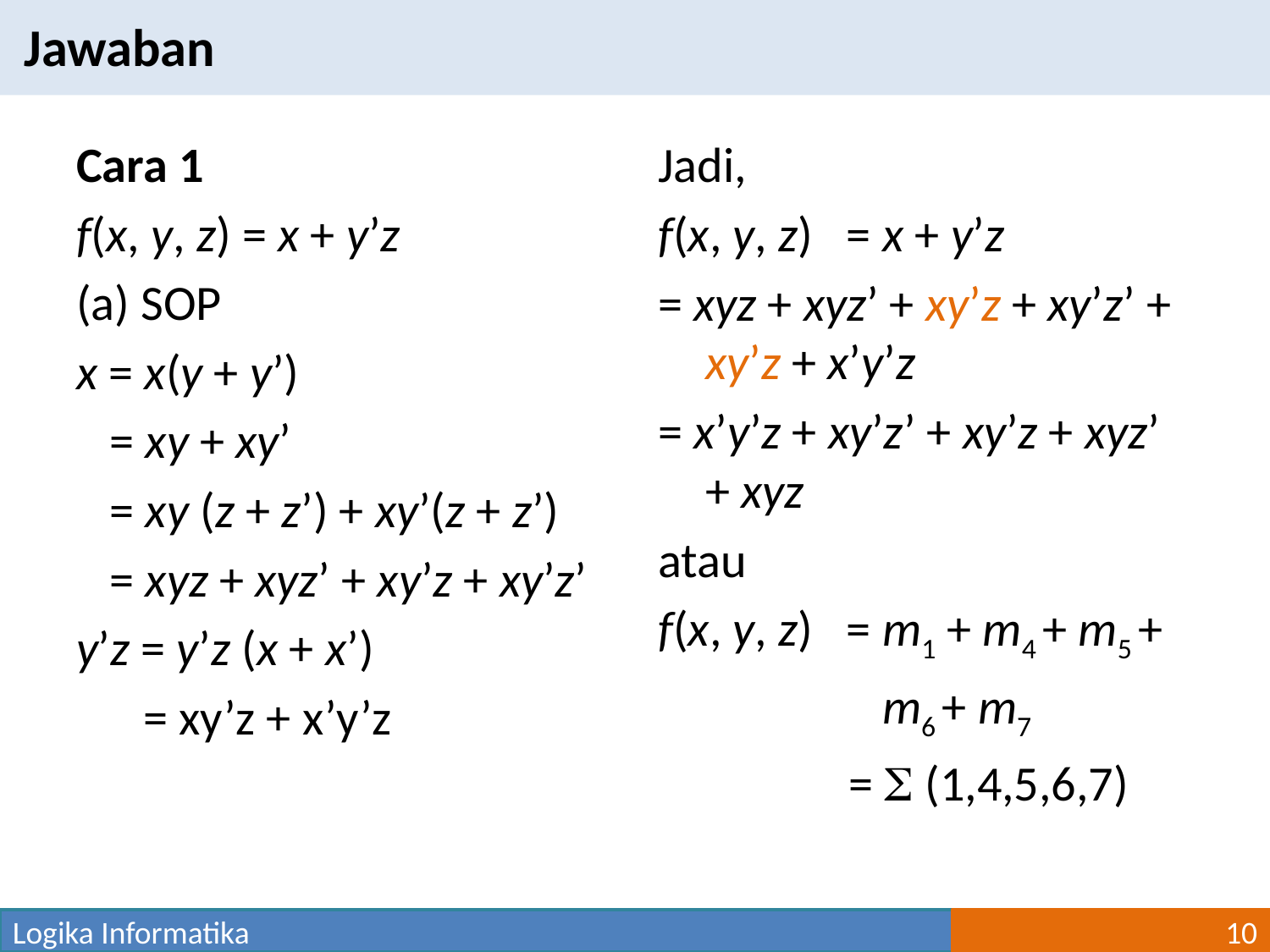

Jawaban
Cara 1
f(x, y, z) = x + y’z
(a) SOP
x = x(y + y’)
   = xy + xy’
   = xy (z + z’) + xy’(z + z’)
   = xyz + xyz’ + xy’z + xy’z’
y’z = y’z (x + x’)
      = xy’z + x’y’z

Jadi,
f(x, y, z)   = x + y’z
= xyz + xyz’ + xy’z + xy’z’ + xy’z + x’y’z
= x’y’z + xy’z’ + xy’z + xyz’ + xyz
atau
f(x, y, z)   = m1 + m4 + m5 +
                    m6 + m7
                 = Σ (1,4,5,6,7)

Logika Informatika
10